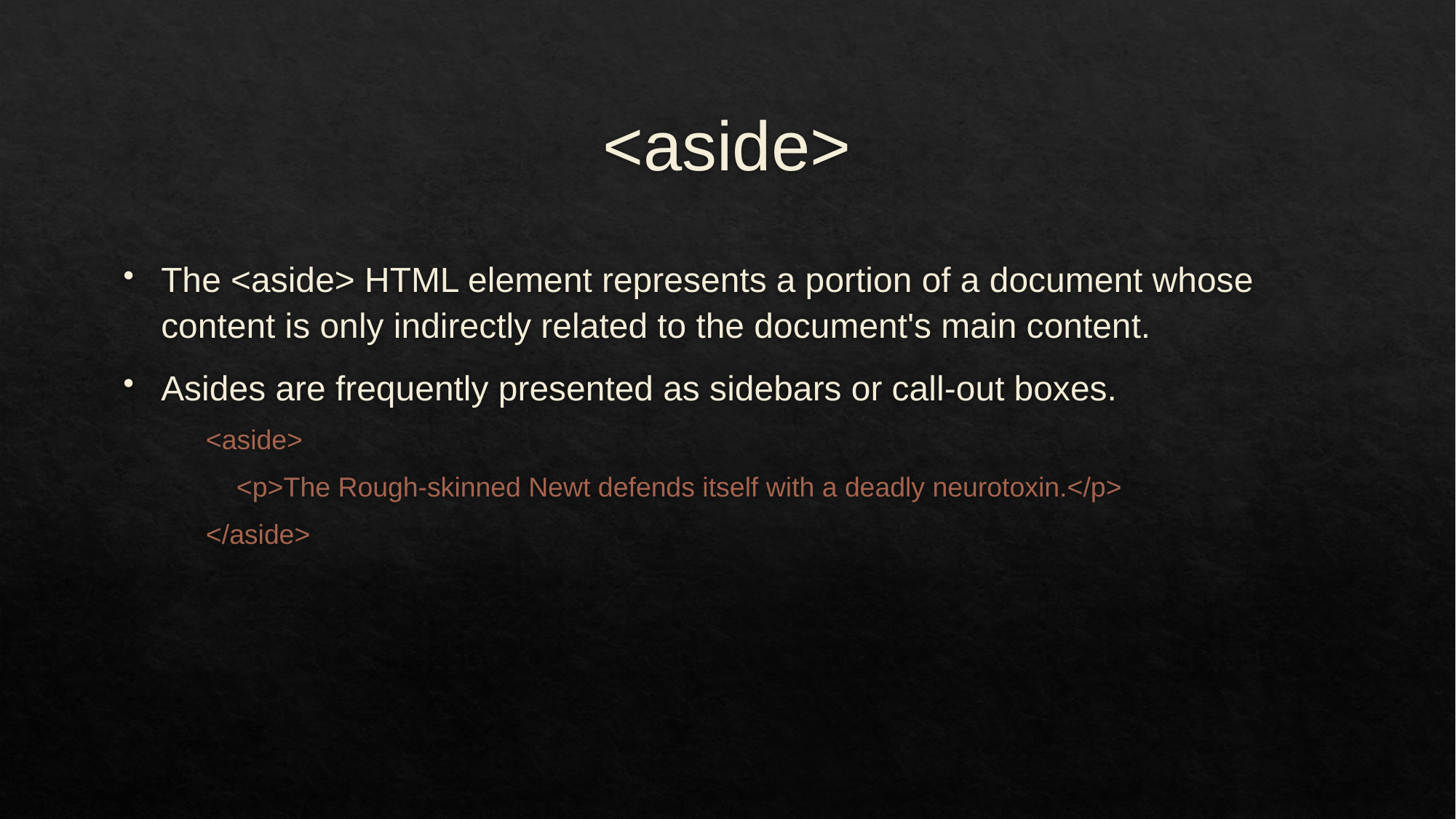

# <aside>
The <aside> HTML element represents a portion of a document whose content is only indirectly related to the document's main content.
Asides are frequently presented as sidebars or call-out boxes.
<aside>
    <p>The Rough-skinned Newt defends itself with a deadly neurotoxin.</p>
</aside>